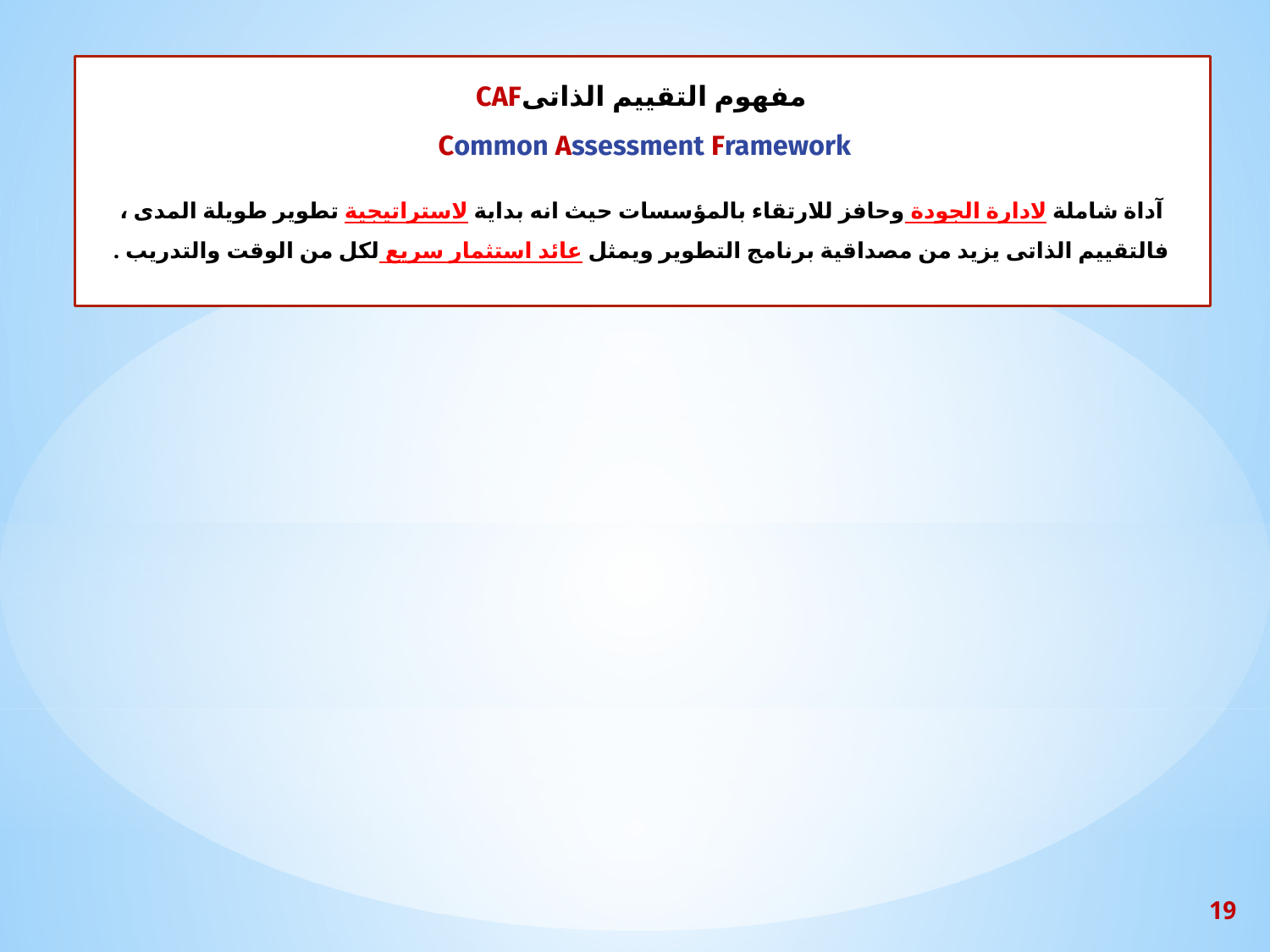

# مفهوم التقييم الذاتىCAF Common Assessment Framework آداة شاملة لادارة الجودة وحافز للارتقاء بالمؤسسات حيث انه بداية لاستراتيجية تطوير طويلة المدى ، فالتقييم الذاتى يزيد من مصداقية برنامج التطوير ويمثل عائد استثمار سريع لكل من الوقت والتدريب .
19